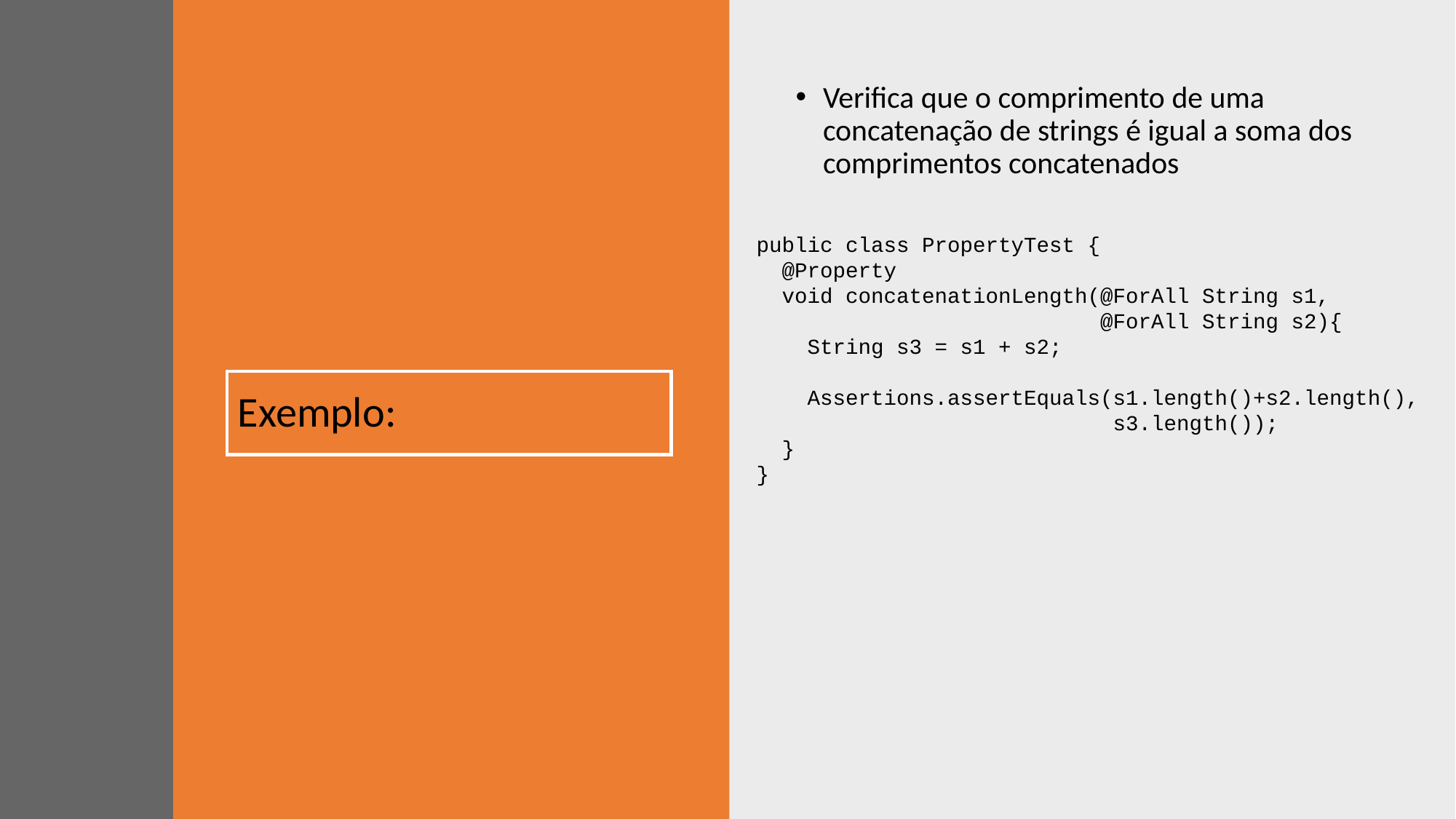

Verifica que o comprimento de uma concatenação de strings é igual a soma dos comprimentos concatenados
public class PropertyTest {
  @Property
  void concatenationLength(@ForAll String s1,
                           @ForAll String s2){
    String s3 = s1 + s2;

    Assertions.assertEquals(s1.length()+s2.length(),
                            s3.length());
  }
}

# Exemplo: